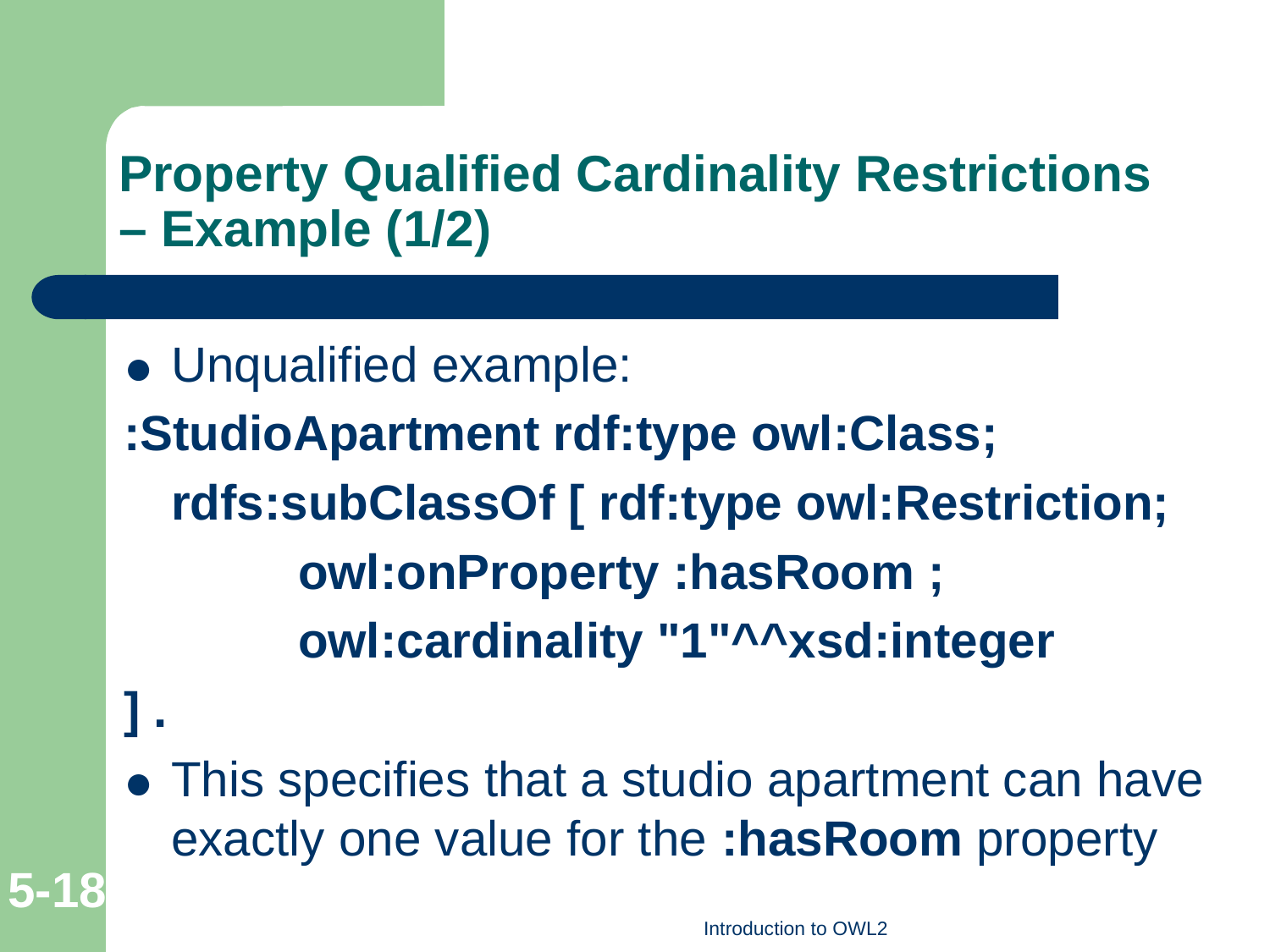

# Property Qualified Cardinality Restrictions – Example (1/2)
Unqualified example:
:StudioApartment rdf:type owl:Class;
	rdfs:subClassOf [ rdf:type owl:Restriction;
		owl:onProperty :hasRoom ;
		owl:cardinality "1"^^xsd:integer
] .
This specifies that a studio apartment can have exactly one value for the :hasRoom property
5-18
Introduction to OWL2